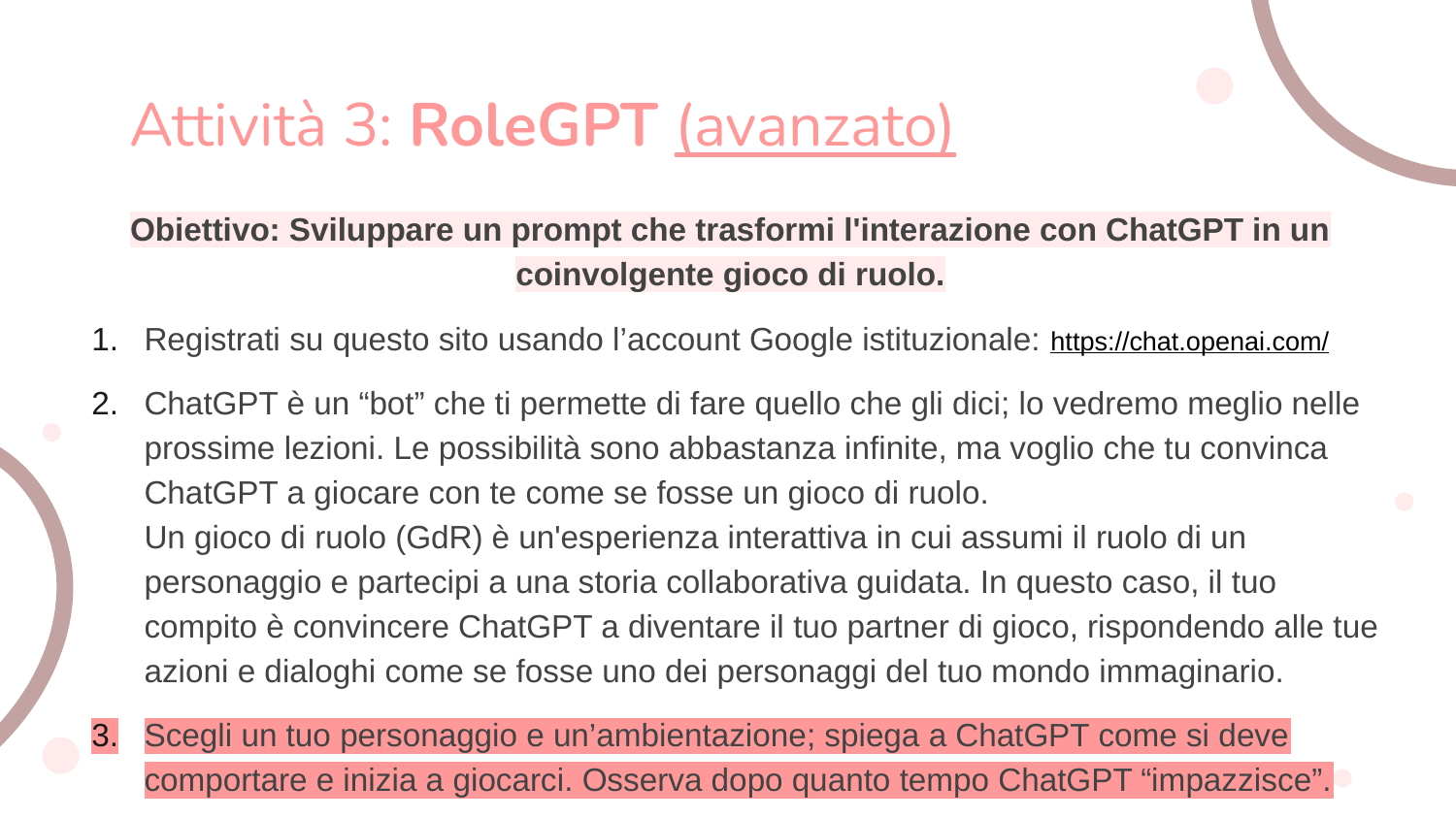

# Attività 3: RoleGPT (avanzato)
Obiettivo: Sviluppare un prompt che trasformi l'interazione con ChatGPT in un coinvolgente gioco di ruolo.
Registrati su questo sito usando l’account Google istituzionale: https://chat.openai.com/
ChatGPT è un “bot” che ti permette di fare quello che gli dici; lo vedremo meglio nelle prossime lezioni. Le possibilità sono abbastanza infinite, ma voglio che tu convinca ChatGPT a giocare con te come se fosse un gioco di ruolo.
Un gioco di ruolo (GdR) è un'esperienza interattiva in cui assumi il ruolo di un personaggio e partecipi a una storia collaborativa guidata. In questo caso, il tuo compito è convincere ChatGPT a diventare il tuo partner di gioco, rispondendo alle tue azioni e dialoghi come se fosse uno dei personaggi del tuo mondo immaginario.
Scegli un tuo personaggio e un’ambientazione; spiega a ChatGPT come si deve comportare e inizia a giocarci. Osserva dopo quanto tempo ChatGPT “impazzisce”.